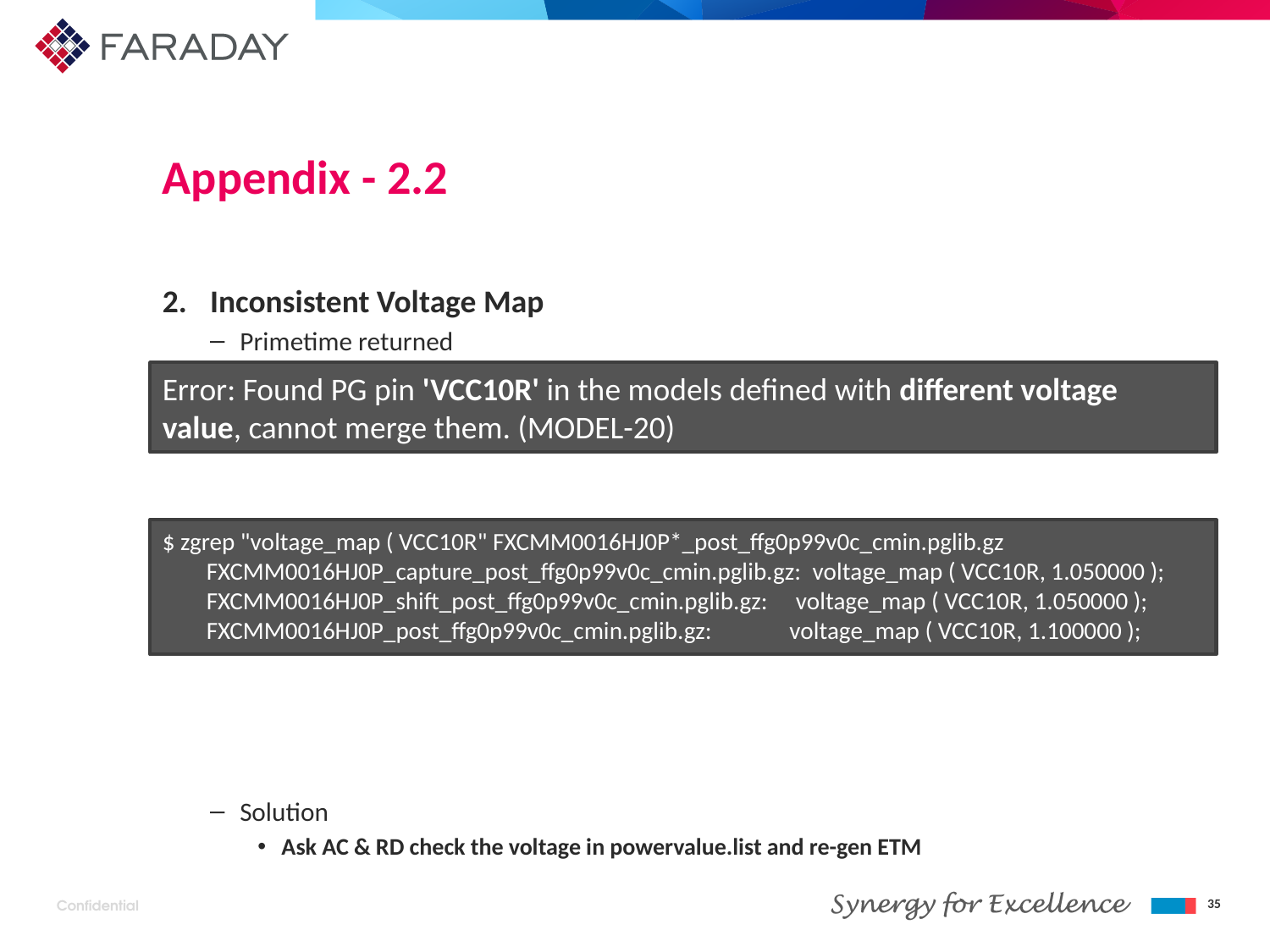

# Appendix - 2.2
Inconsistent Voltage Map
Primetime returned

voltage_map of ‘VCC10R’ in single mode ETM

Solution
Ask AC & RD check the voltage in powervalue.list and re-gen ETM
Error: Found PG pin 'VCC10R' in the models defined with different voltage value, cannot merge them. (MODEL-20)
$ zgrep "voltage_map ( VCC10R" FXCMM0016HJ0P*_post_ffg0p99v0c_cmin.pglib.gz
        FXCMM0016HJ0P_capture_post_ffg0p99v0c_cmin.pglib.gz:  voltage_map ( VCC10R, 1.050000 );
        FXCMM0016HJ0P_shift_post_ffg0p99v0c_cmin.pglib.gz:     voltage_map ( VCC10R, 1.050000 );
        FXCMM0016HJ0P_post_ffg0p99v0c_cmin.pglib.gz:              voltage_map ( VCC10R, 1.100000 );